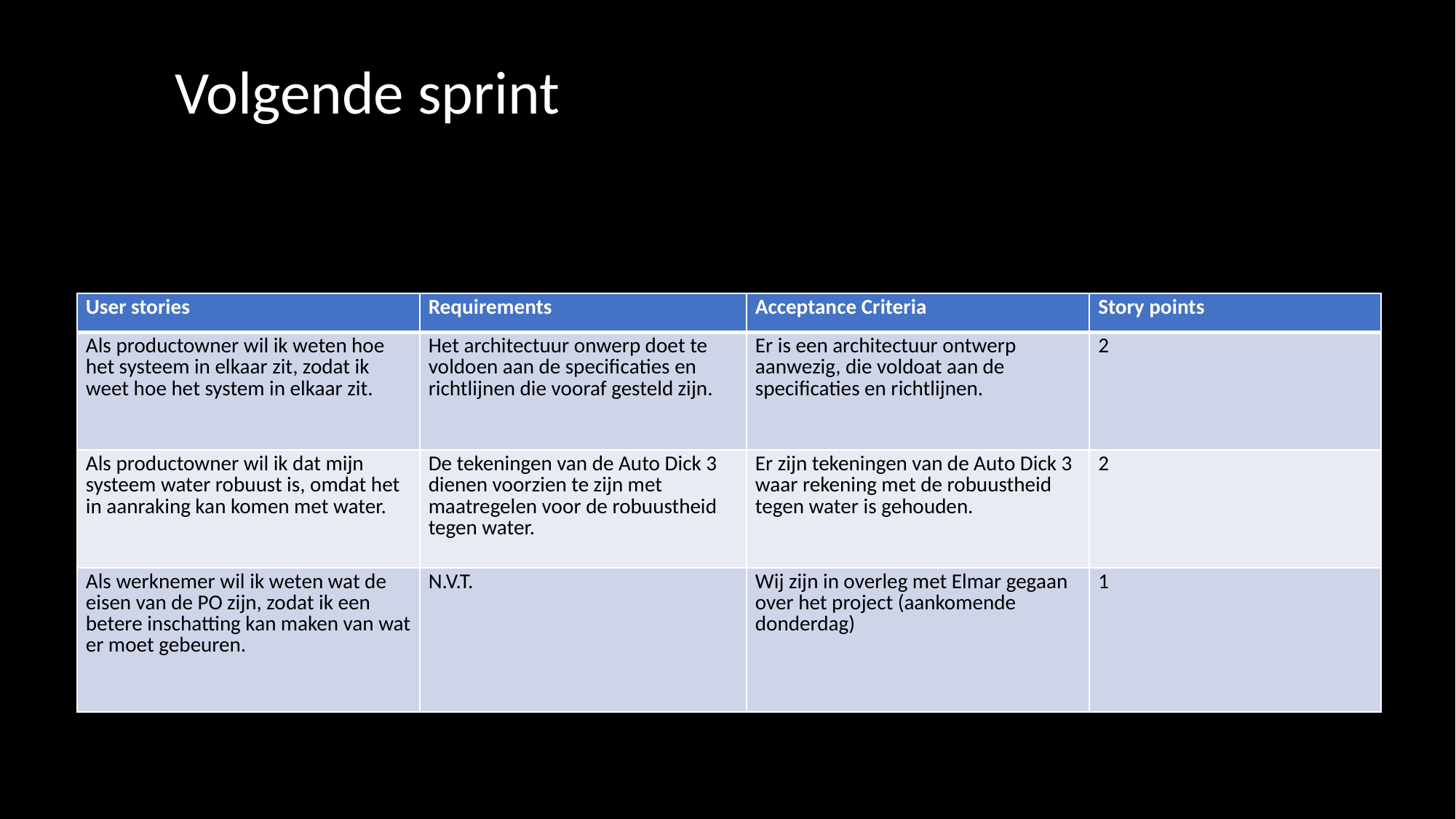

# Volgende sprint
| User stories | Requirements | Acceptance Criteria | Story points |
| --- | --- | --- | --- |
| Als productowner wil ik weten hoe het systeem in elkaar zit, zodat ik weet hoe het system in elkaar zit. | Het architectuur onwerp doet te voldoen aan de specificaties en richtlijnen die vooraf gesteld zijn. | Er is een architectuur ontwerp aanwezig, die voldoat aan de specificaties en richtlijnen. | 2 |
| Als productowner wil ik dat mijn systeem water robuust is, omdat het in aanraking kan komen met water. | De tekeningen van de Auto Dick 3 dienen voorzien te zijn met maatregelen voor de robuustheid tegen water. | Er zijn tekeningen van de Auto Dick 3 waar rekening met de robuustheid tegen water is gehouden. | 2 |
| Als werknemer wil ik weten wat de eisen van de PO zijn, zodat ik een betere inschatting kan maken van wat er moet gebeuren. | N.V.T. | Wij zijn in overleg met Elmar gegaan over het project (aankomende donderdag) | 1 |